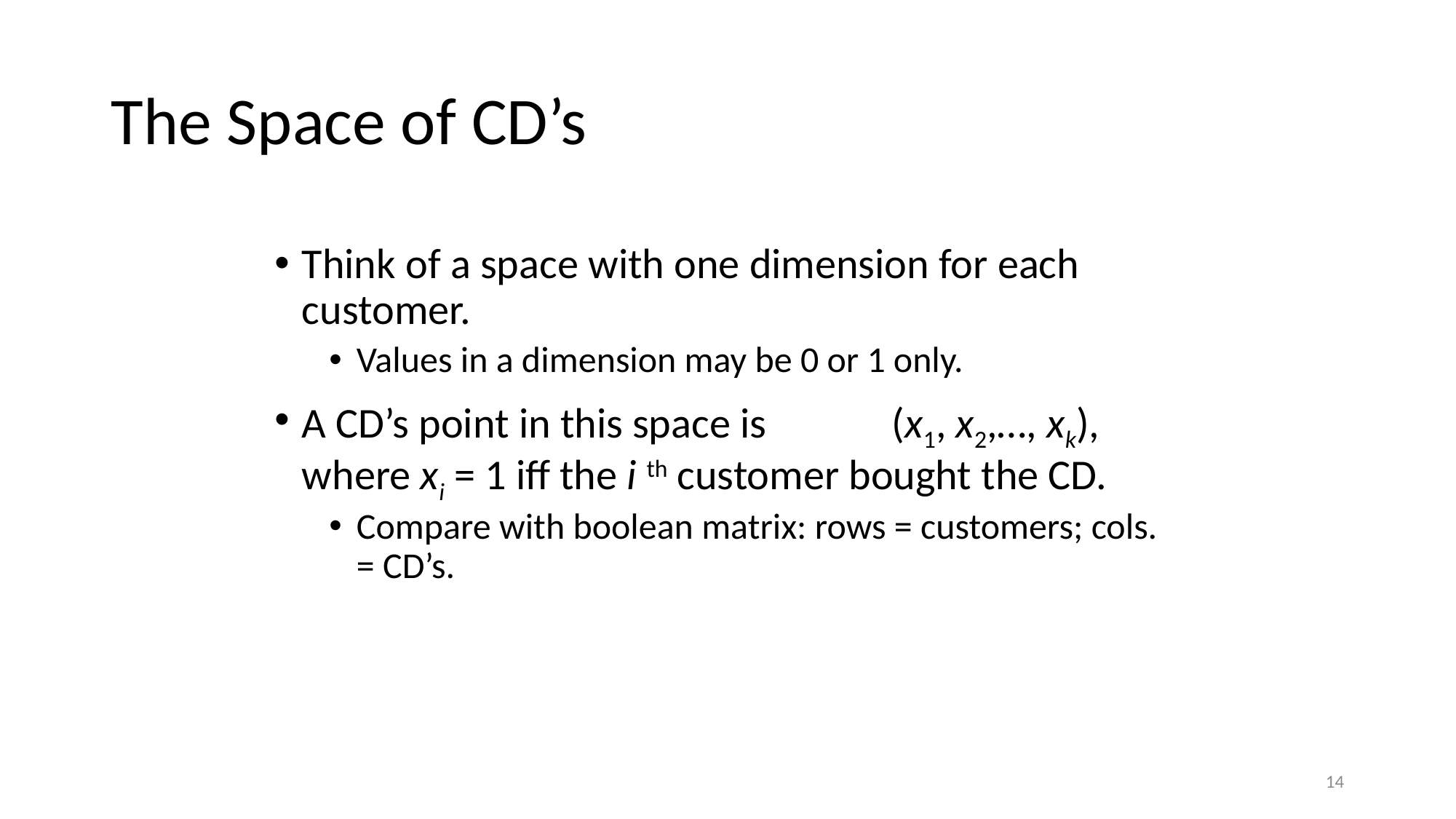

# The Space of CD’s
Think of a space with one dimension for each customer.
Values in a dimension may be 0 or 1 only.
A CD’s point in this space is             (x1, x2,…, xk), where xi = 1 iff the i th customer bought the CD.
Compare with boolean matrix: rows = customers; cols. = CD’s.
14